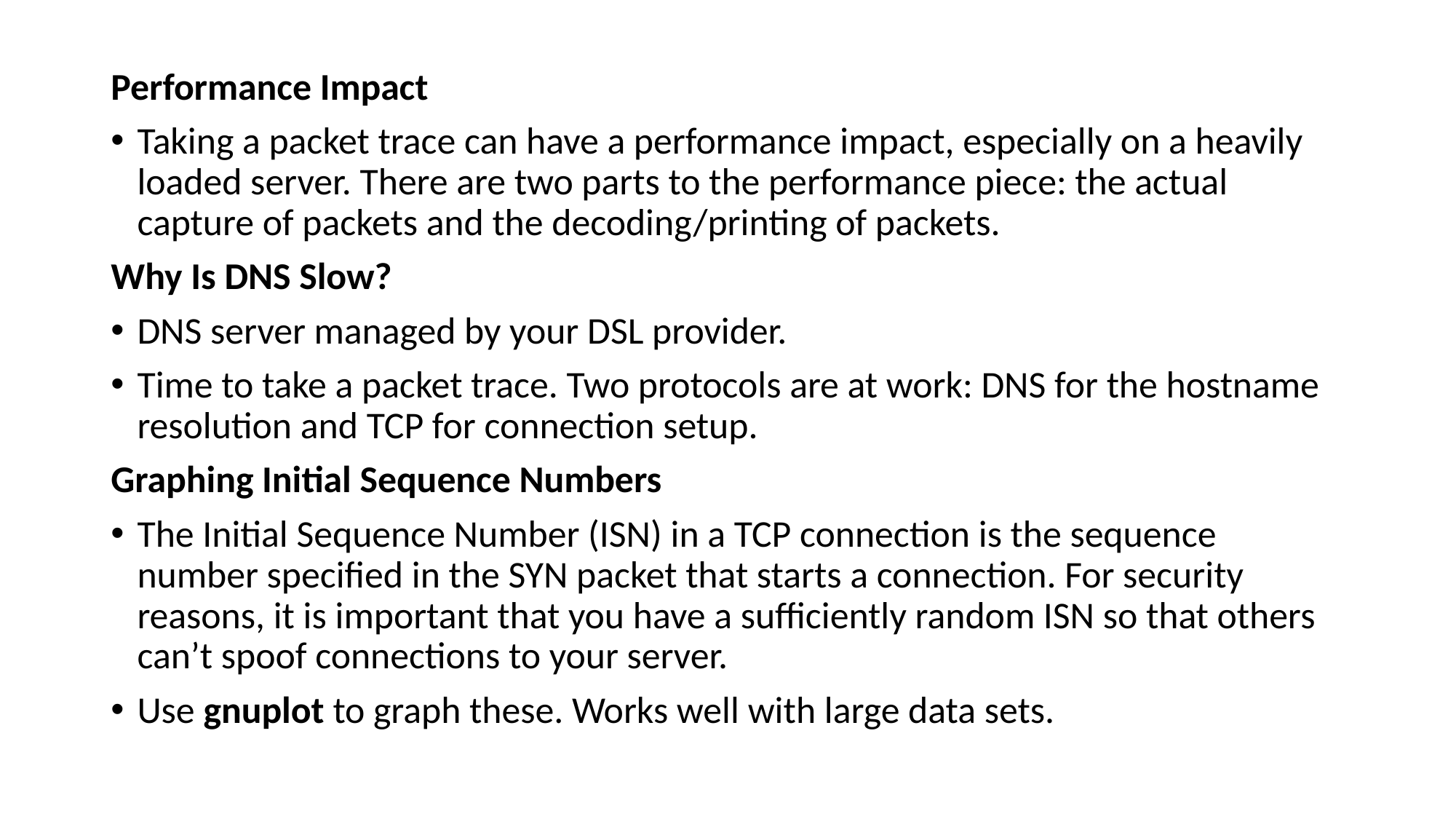

Performance Impact
Taking a packet trace can have a performance impact, especially on a heavily loaded server. There are two parts to the performance piece: the actual capture of packets and the decoding/printing of packets.
Why Is DNS Slow?
DNS server managed by your DSL provider.
Time to take a packet trace. Two protocols are at work: DNS for the hostname resolution and TCP for connection setup.
Graphing Initial Sequence Numbers
The Initial Sequence Number (ISN) in a TCP connection is the sequence number specified in the SYN packet that starts a connection. For security reasons, it is important that you have a sufficiently random ISN so that others can’t spoof connections to your server.
Use gnuplot to graph these. Works well with large data sets.